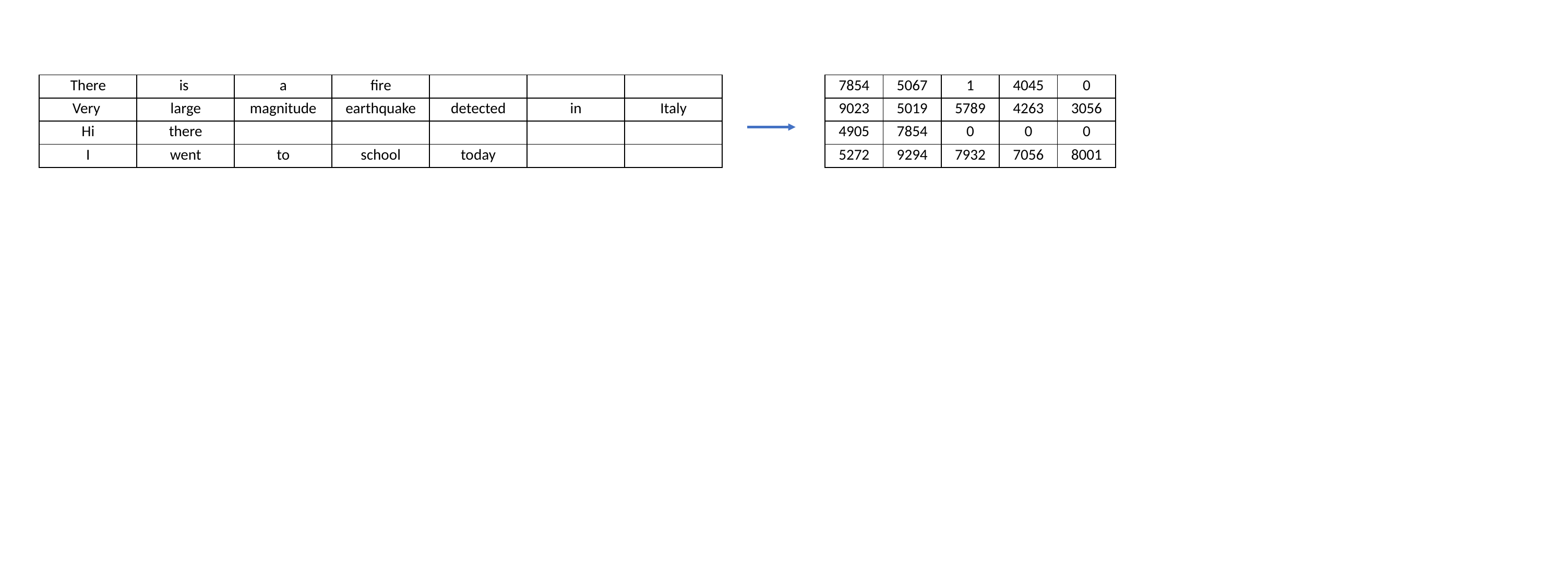

| There | is | a | fire |  |  |  |
| --- | --- | --- | --- | --- | --- | --- |
| Very | large | magnitude | earthquake | detected | in | Italy |
| Hi | there |  |  |  |  |  |
| I | went | to | school | today |  |  |
| 7854 | 5067 | 1 | 4045 | 0 |
| --- | --- | --- | --- | --- |
| 9023 | 5019 | 5789 | 4263 | 3056 |
| 4905 | 7854 | 0 | 0 | 0 |
| 5272 | 9294 | 7932 | 7056 | 8001 |